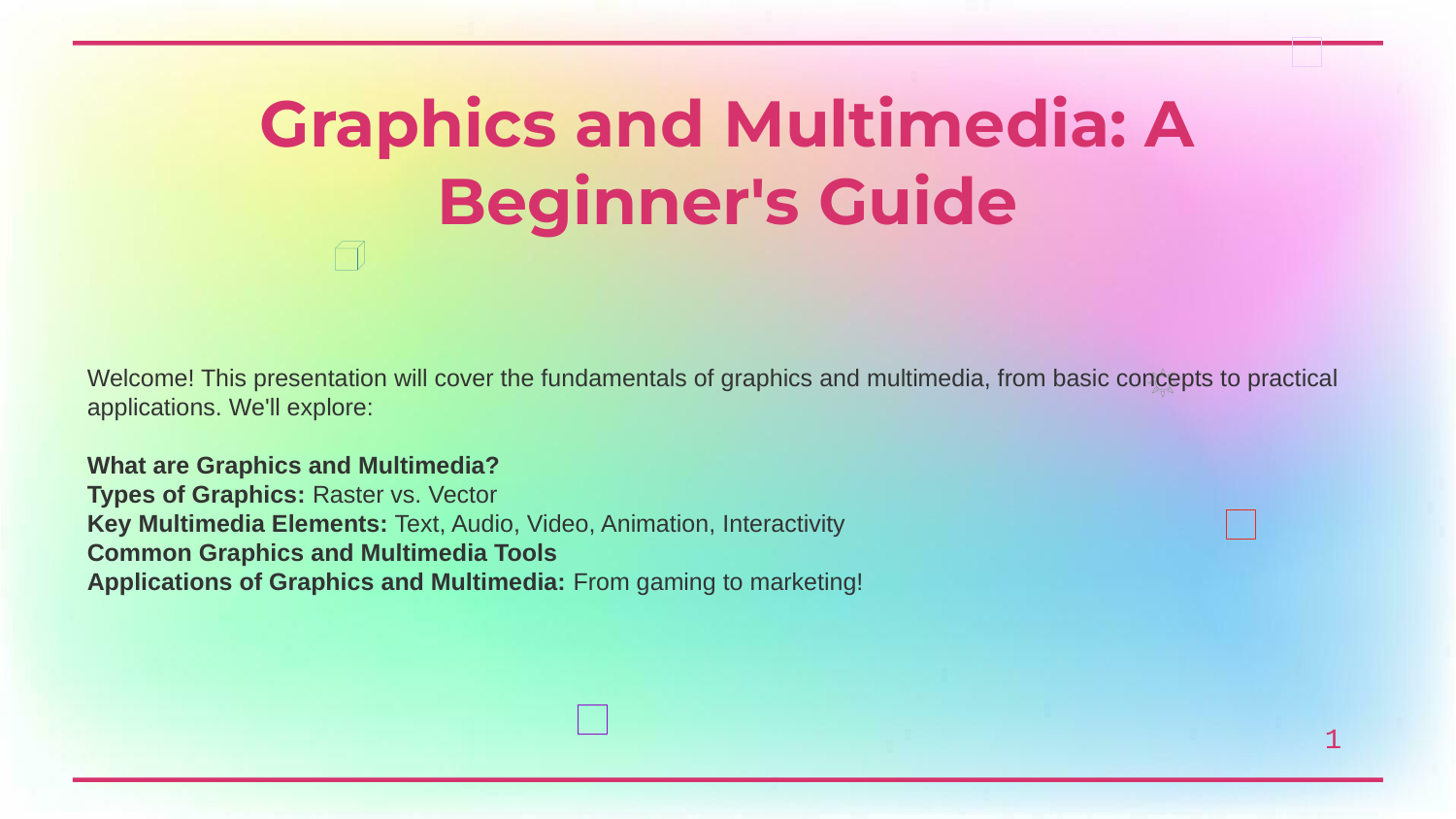

Graphics and Multimedia: A Beginner's Guide

Welcome! This presentation will cover the fundamentals of graphics and multimedia, from basic concepts to practical applications. We'll explore:

What are Graphics and Multimedia?
Types of Graphics: Raster vs. Vector
Key Multimedia Elements: Text, Audio, Video, Animation, Interactivity
Common Graphics and Multimedia Tools
Applications of Graphics and Multimedia: From gaming to marketing!

1